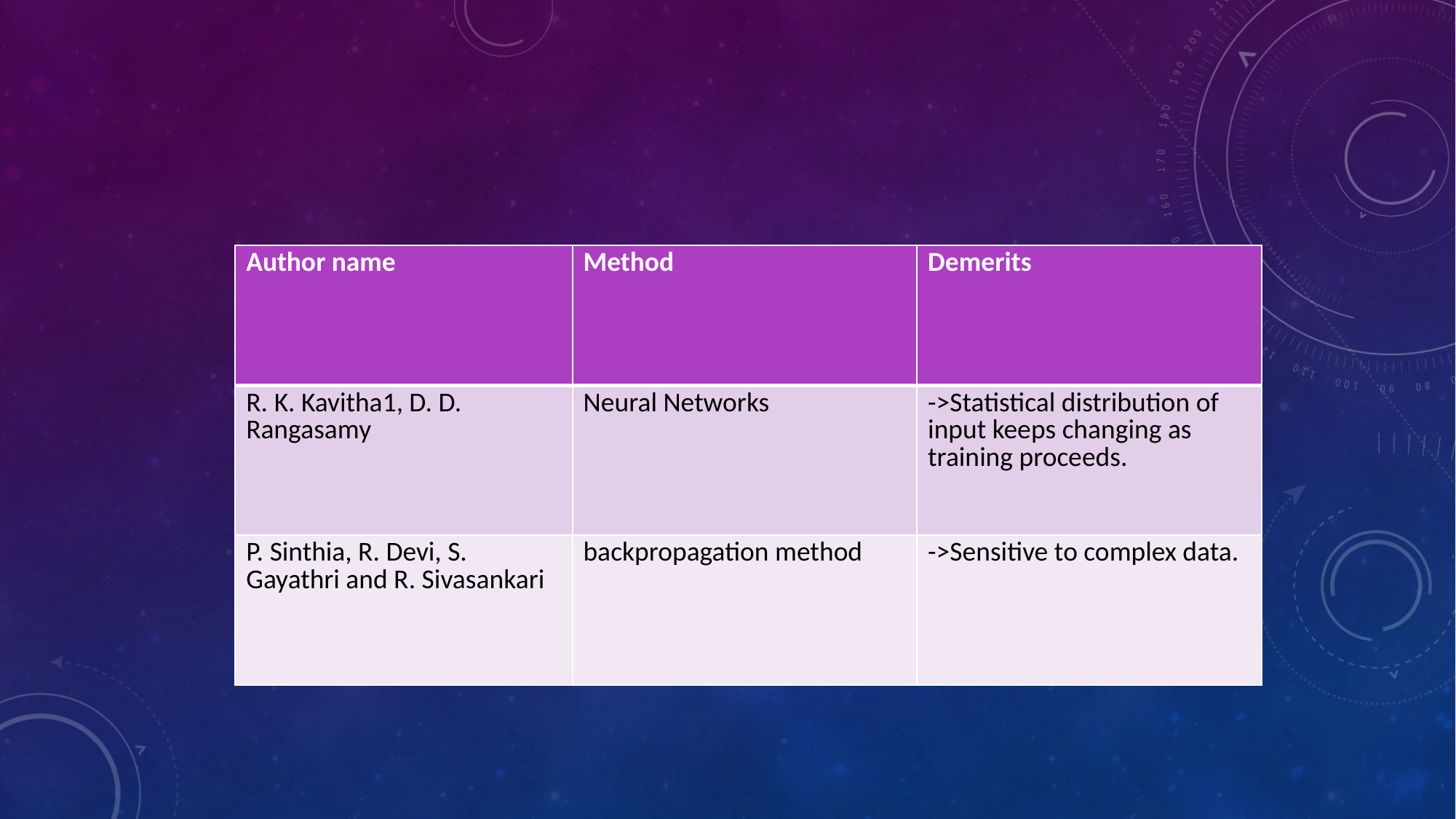

| Author name | Method | Demerits |
| --- | --- | --- |
| R. K. Kavitha1, D. D. Rangasamy | Neural Networks | ->Statistical distribution of input keeps changing as training proceeds. |
| P. Sinthia, R. Devi, S. Gayathri and R. Sivasankari | backpropagation method | ->Sensitive to complex data. |